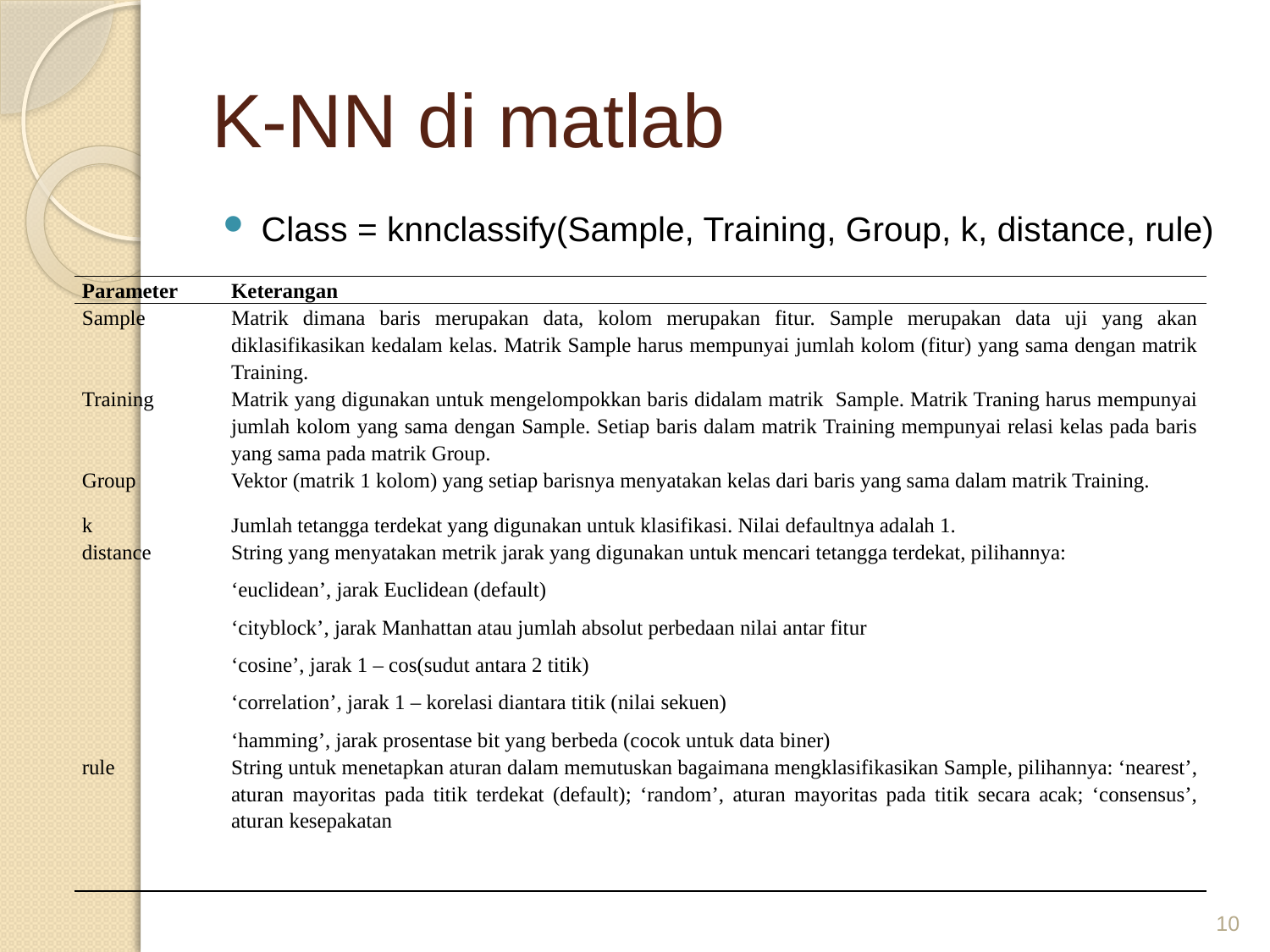

# K-NN di matlab
Class = knnclassify(Sample, Training, Group, k, distance, rule)

| Parameter | Keterangan |
| --- | --- |
| Sample | Matrik dimana baris merupakan data, kolom merupakan fitur. Sample merupakan data uji yang akan diklasifikasikan kedalam kelas. Matrik Sample harus mempunyai jumlah kolom (fitur) yang sama dengan matrik Training. |
| Training | Matrik yang digunakan untuk mengelompokkan baris didalam matrik Sample. Matrik Traning harus mempunyai jumlah kolom yang sama dengan Sample. Setiap baris dalam matrik Training mempunyai relasi kelas pada baris yang sama pada matrik Group. |
| Group | Vektor (matrik 1 kolom) yang setiap barisnya menyatakan kelas dari baris yang sama dalam matrik Training. |
| k | Jumlah tetangga terdekat yang digunakan untuk klasifikasi. Nilai defaultnya adalah 1. |
| distance | String yang menyatakan metrik jarak yang digunakan untuk mencari tetangga terdekat, pilihannya: ‘euclidean’, jarak Euclidean (default) ‘cityblock’, jarak Manhattan atau jumlah absolut perbedaan nilai antar fitur ‘cosine’, jarak 1 – cos(sudut antara 2 titik) ‘correlation’, jarak 1 – korelasi diantara titik (nilai sekuen) ‘hamming’, jarak prosentase bit yang berbeda (cocok untuk data biner) |
| rule | String untuk menetapkan aturan dalam memutuskan bagaimana mengklasifikasikan Sample, pilihannya: ‘nearest’, aturan mayoritas pada titik terdekat (default); ‘random’, aturan mayoritas pada titik secara acak; ‘consensus’, aturan kesepakatan |
10